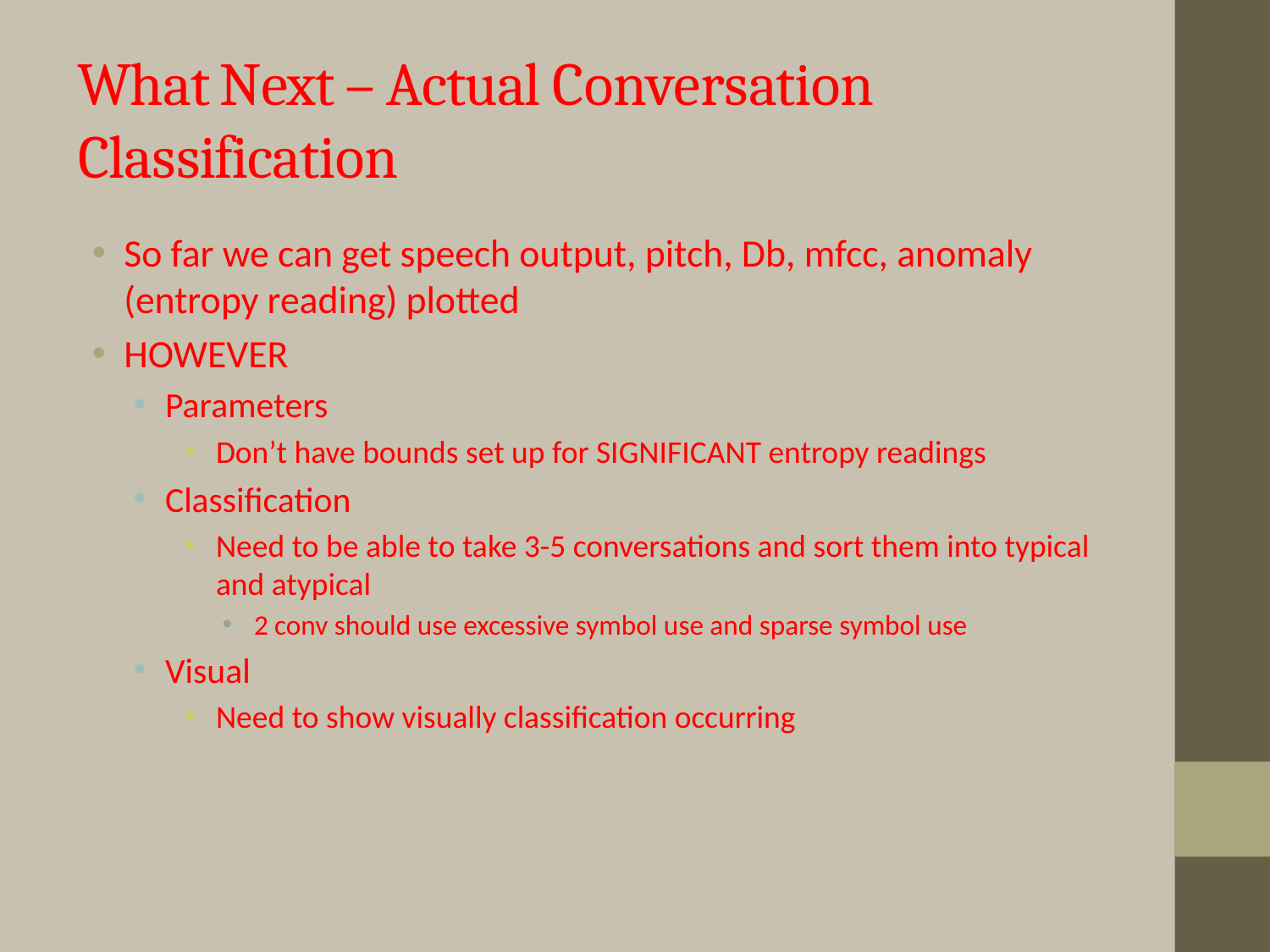

# What Next – Actual Conversation Classification
So far we can get speech output, pitch, Db, mfcc, anomaly (entropy reading) plotted
HOWEVER
Parameters
Don’t have bounds set up for SIGNIFICANT entropy readings
Classification
Need to be able to take 3-5 conversations and sort them into typical and atypical
2 conv should use excessive symbol use and sparse symbol use
Visual
Need to show visually classification occurring